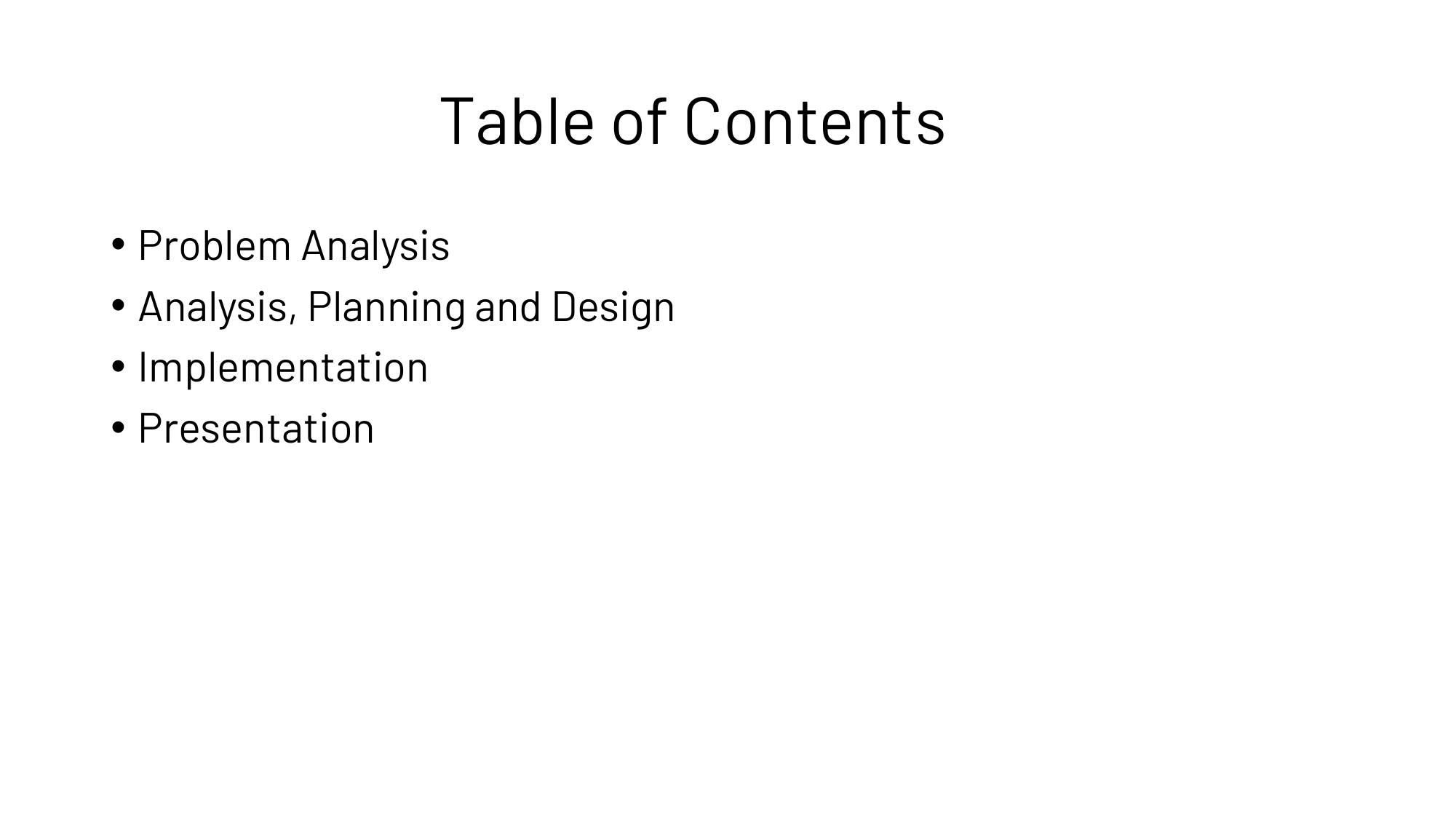

# Table of Contents
Problem Analysis
Analysis, Planning and Design
Implementation
Presentation